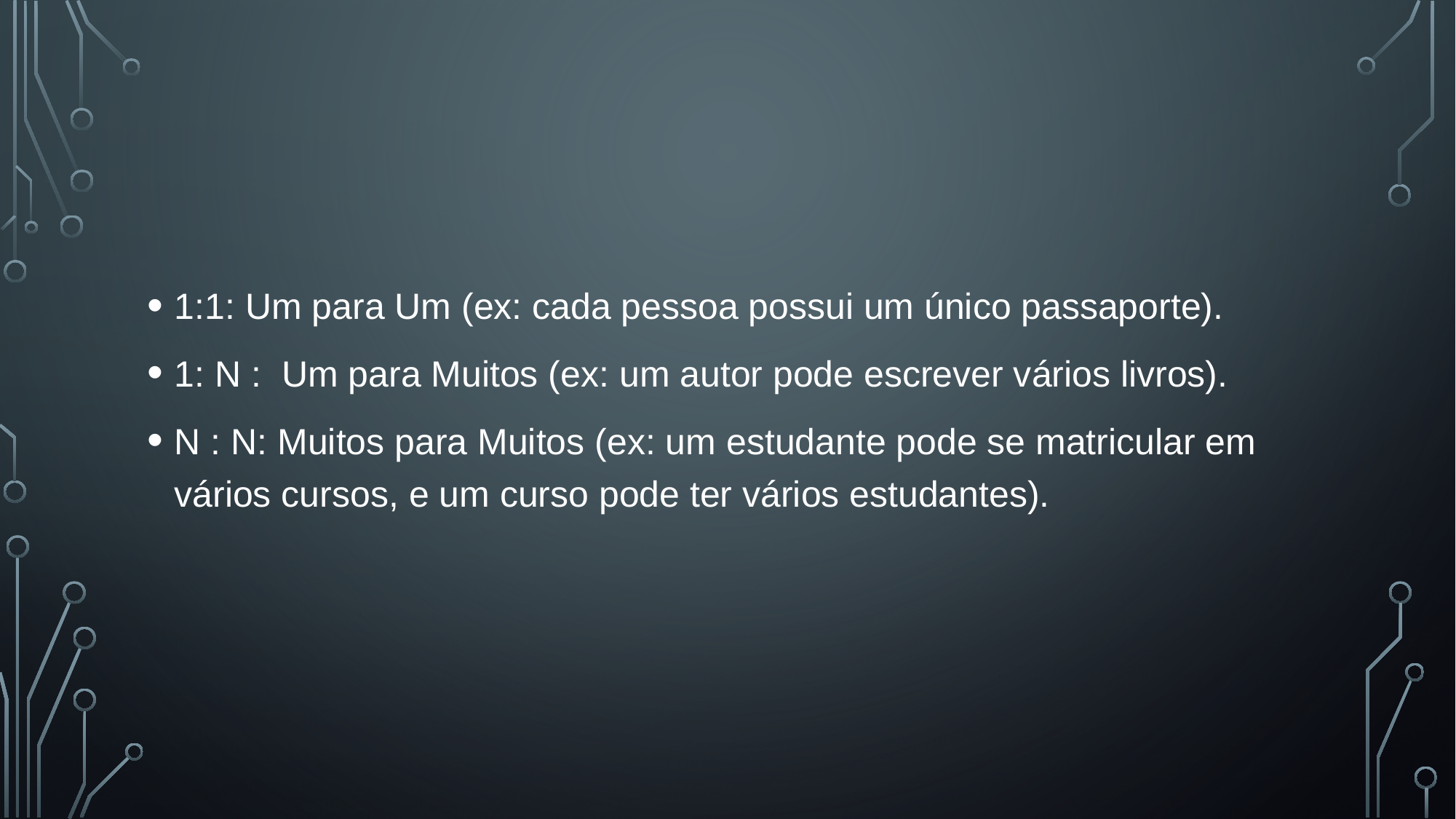

#
1:1: Um para Um (ex: cada pessoa possui um único passaporte).
1: N :  Um para Muitos (ex: um autor pode escrever vários livros).
N : N: Muitos para Muitos (ex: um estudante pode se matricular em vários cursos, e um curso pode ter vários estudantes).